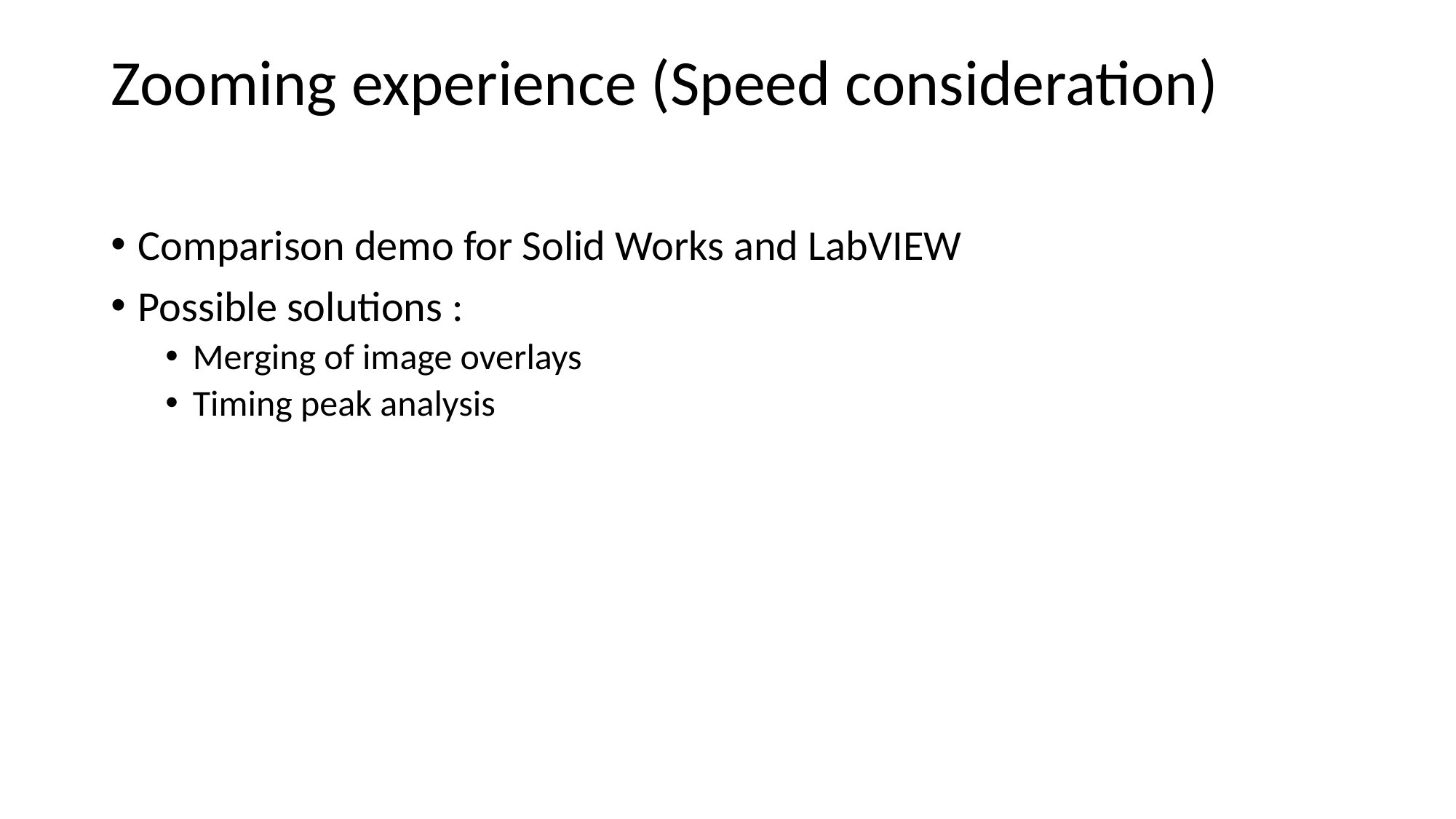

# Zooming experience (Speed consideration)
Comparison demo for Solid Works and LabVIEW
Possible solutions :
Merging of image overlays
Timing peak analysis